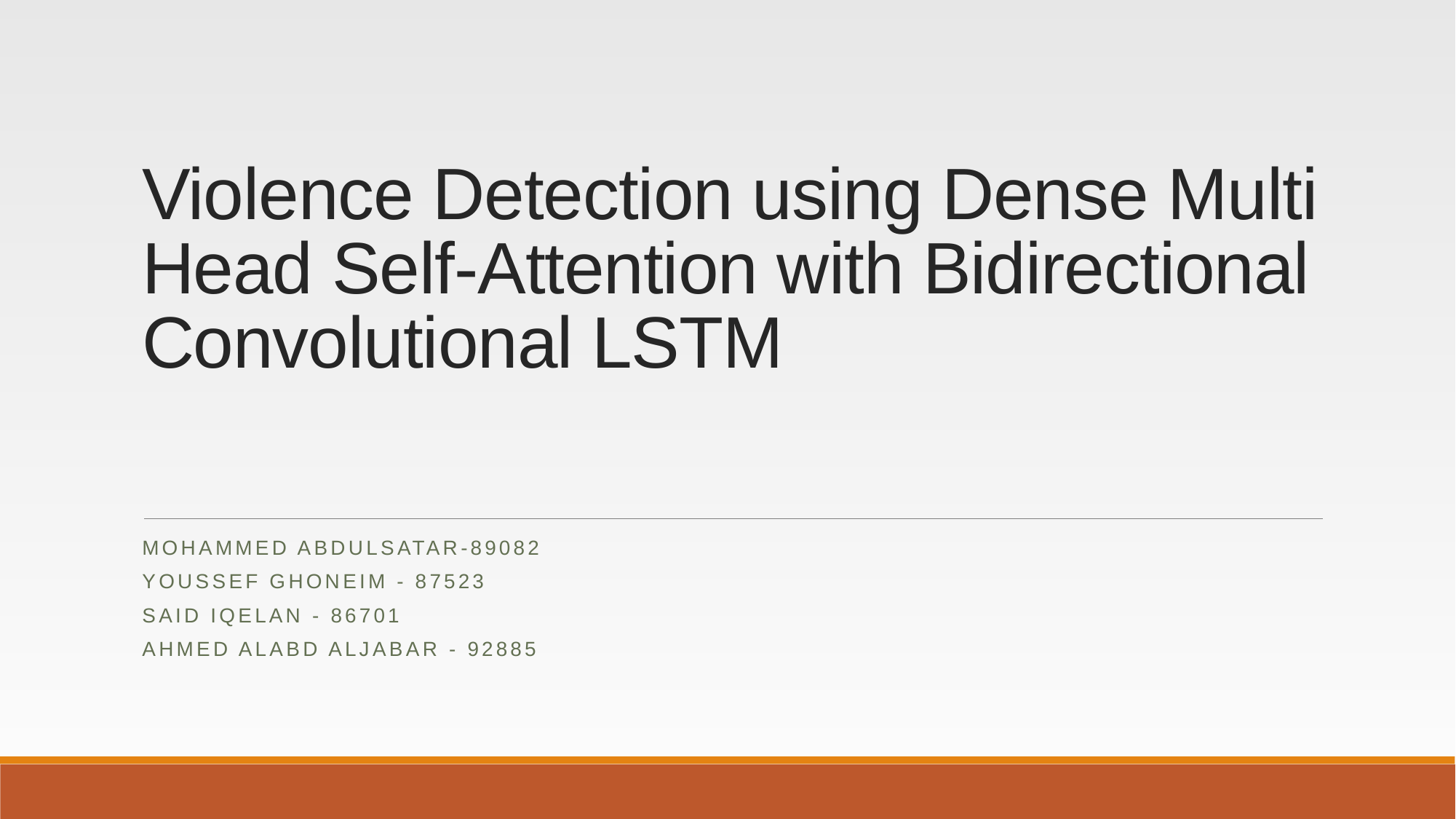

# Violence Detection using Dense Multi Head Self-Attention with Bidirectional Convolutional LSTM

Mohammed abdulsatar-89082
YousSef Ghoneim - 87523
Said Iqelan - 86701
Ahmed Alabd Aljabar - 92885